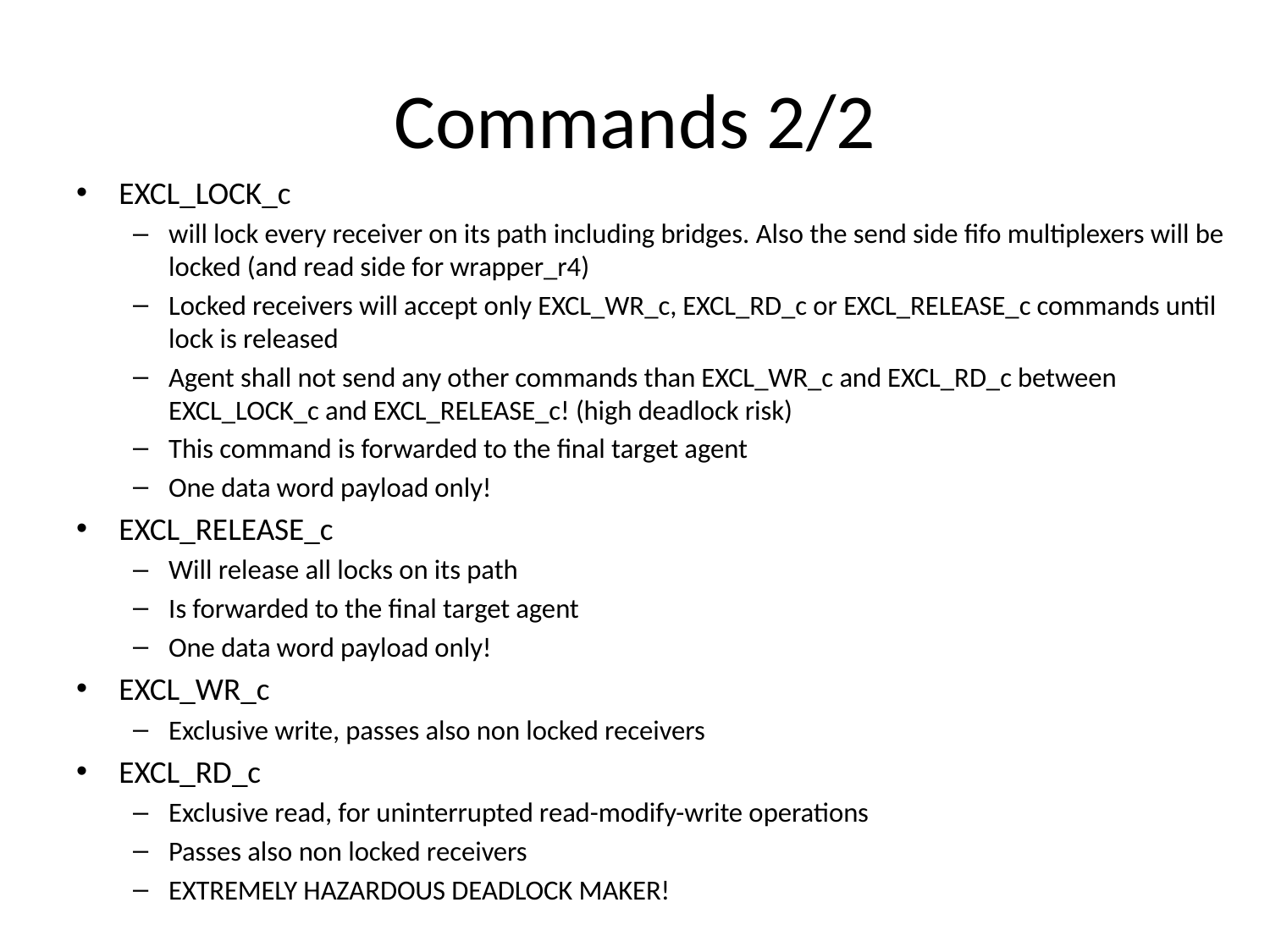

# Commands 2/2
EXCL_LOCK_c
will lock every receiver on its path including bridges. Also the send side fifo multiplexers will be locked (and read side for wrapper_r4)
Locked receivers will accept only EXCL_WR_c, EXCL_RD_c or EXCL_RELEASE_c commands until lock is released
Agent shall not send any other commands than EXCL_WR_c and EXCL_RD_c between EXCL_LOCK_c and EXCL_RELEASE_c! (high deadlock risk)
This command is forwarded to the final target agent
One data word payload only!
EXCL_RELEASE_c
Will release all locks on its path
Is forwarded to the final target agent
One data word payload only!
EXCL_WR_c
Exclusive write, passes also non locked receivers
EXCL_RD_c
Exclusive read, for uninterrupted read-modify-write operations
Passes also non locked receivers
EXTREMELY HAZARDOUS DEADLOCK MAKER!